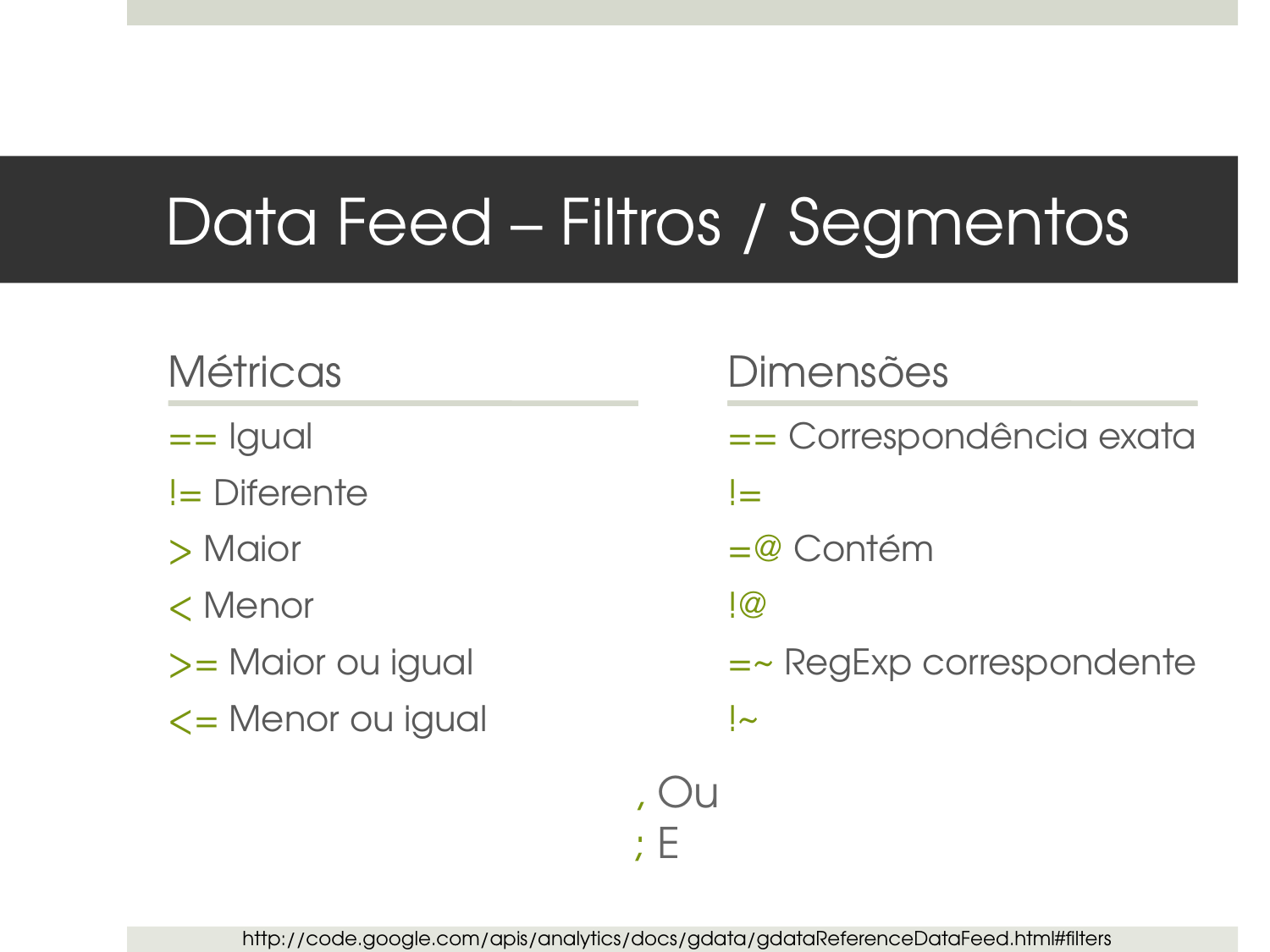

# Data Feed – Filtros / Segmentos
Métricas
Dimensões
== Igual
!= Diferente
> Maior
< Menor
>= Maior ou igual
<= Menor ou igual
== Correspondência exata
!=
=@ Contém
!@
=~ RegExp correspondente
!~
, Ou
; E
http://code.google.com/apis/analytics/docs/gdata/gdataReferenceDataFeed.html#filters